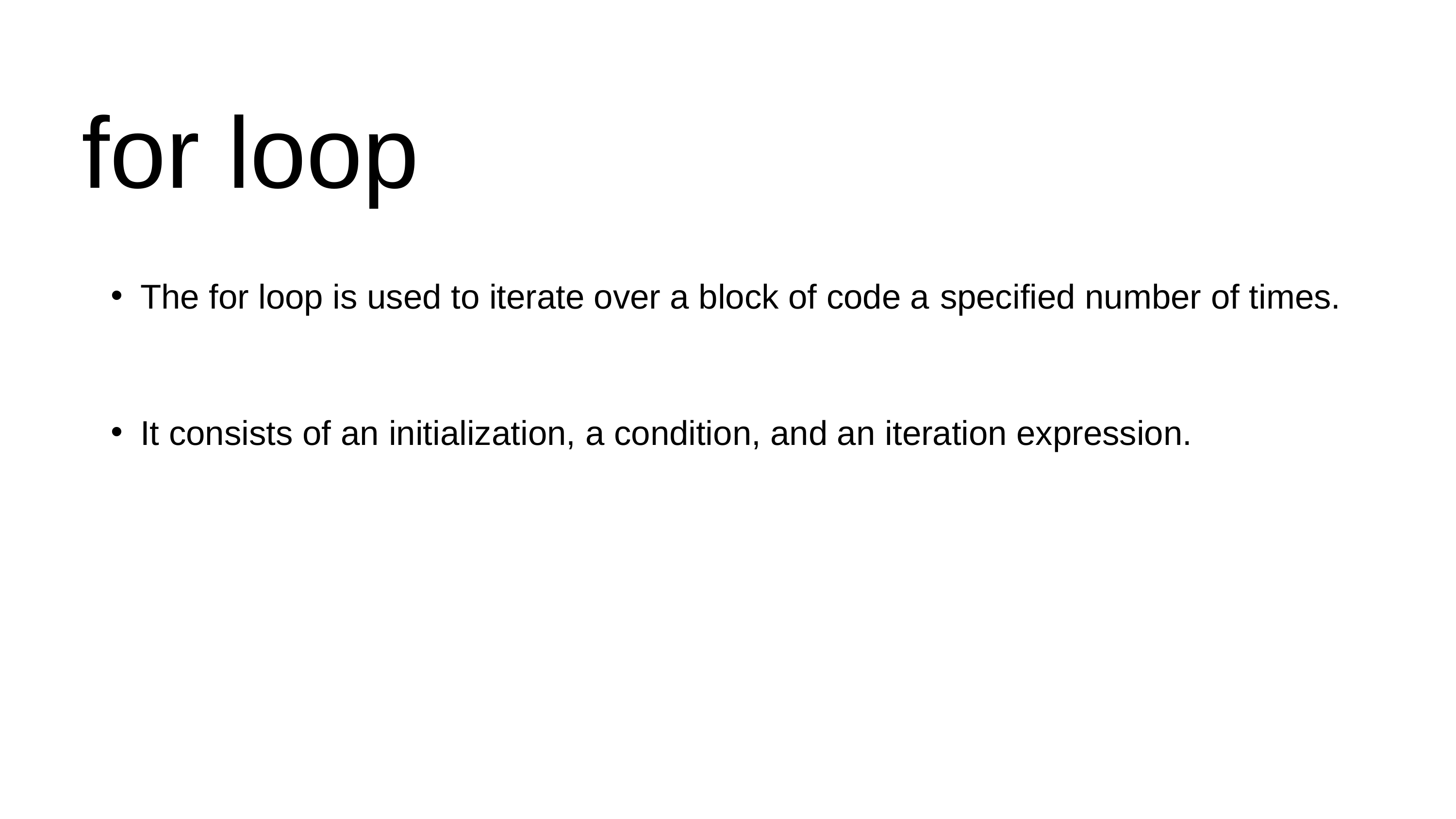

for loop
The for loop is used to iterate over a block of code a specified number of times.
It consists of an initialization, a condition, and an iteration expression.